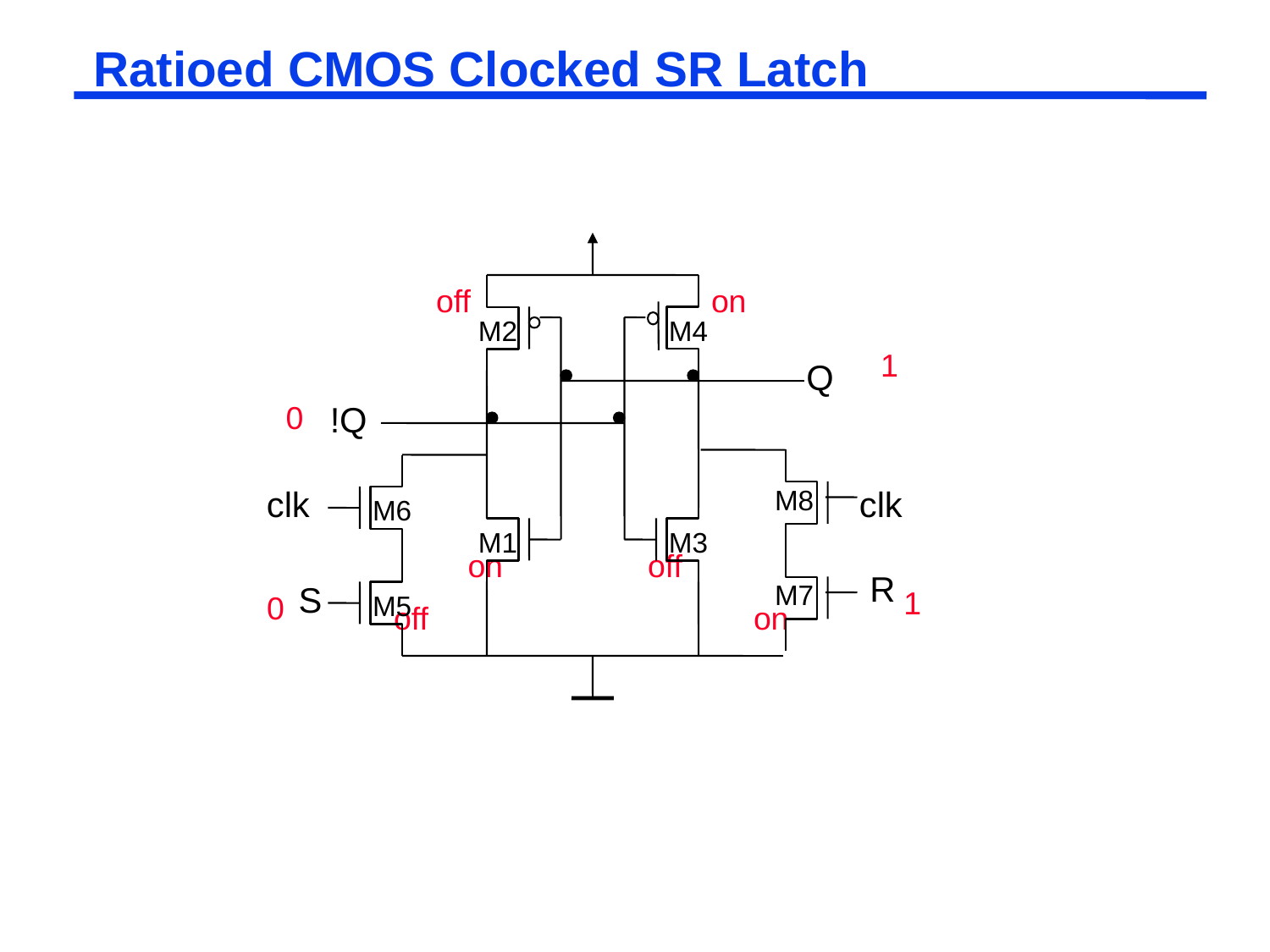

# Ratioed CMOS Clocked SR Latch

off

on

M2

M4

1
Q

 0
!Q

clk
M8
clk

M6

M1

M3

on

off
R
S
M7

1
0

M5

off
on